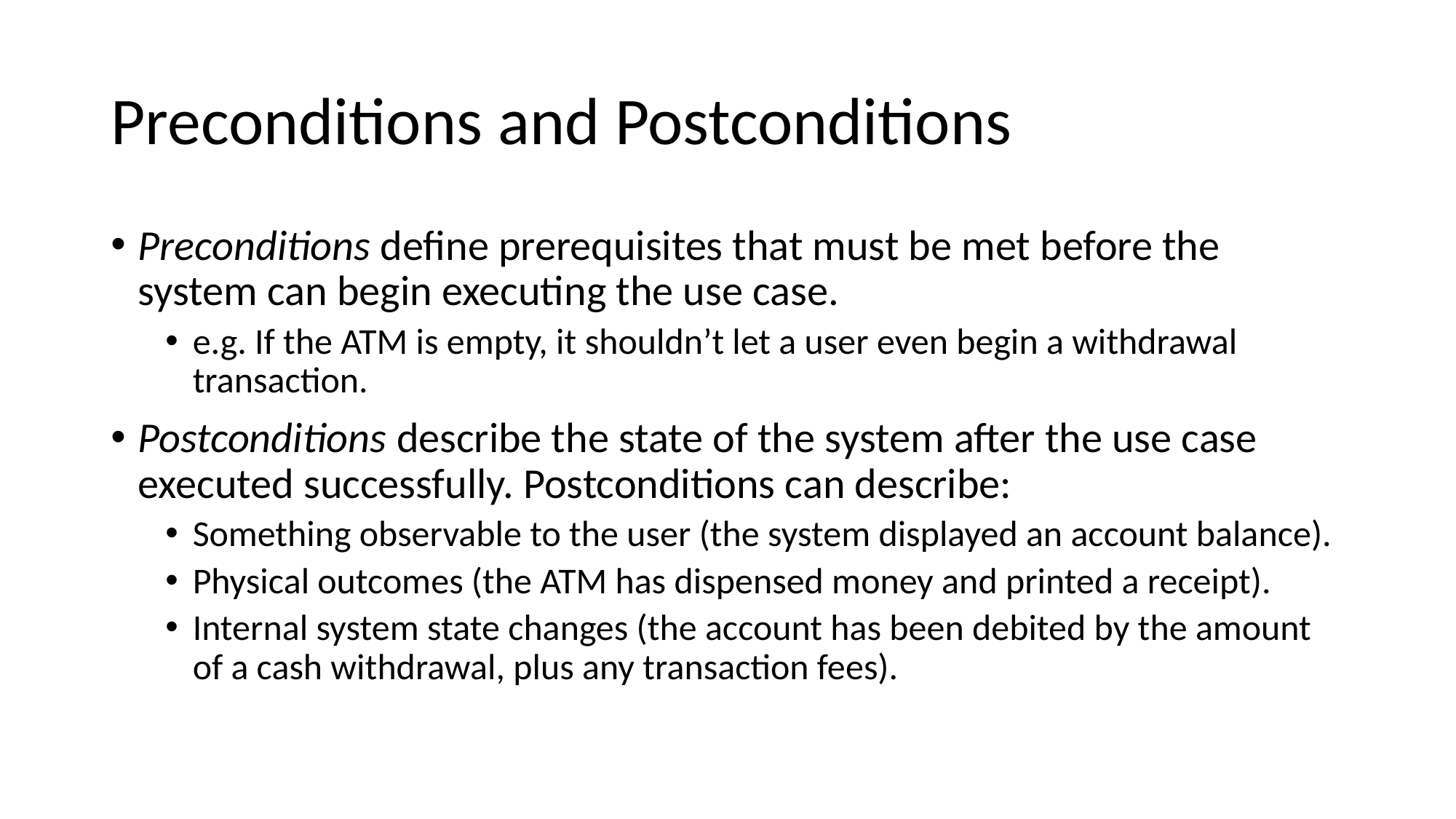

Preconditions and Postconditions
Preconditions define prerequisites that must be met before the system can begin executing the use case.
e.g. If the ATM is empty, it shouldn’t let a user even begin a withdrawal transaction.
Postconditions describe the state of the system after the use case executed successfully. Postconditions can describe:
Something observable to the user (the system displayed an account balance).
Physical outcomes (the ATM has dispensed money and printed a receipt).
Internal system state changes (the account has been debited by the amount of a cash withdrawal, plus any transaction fees).